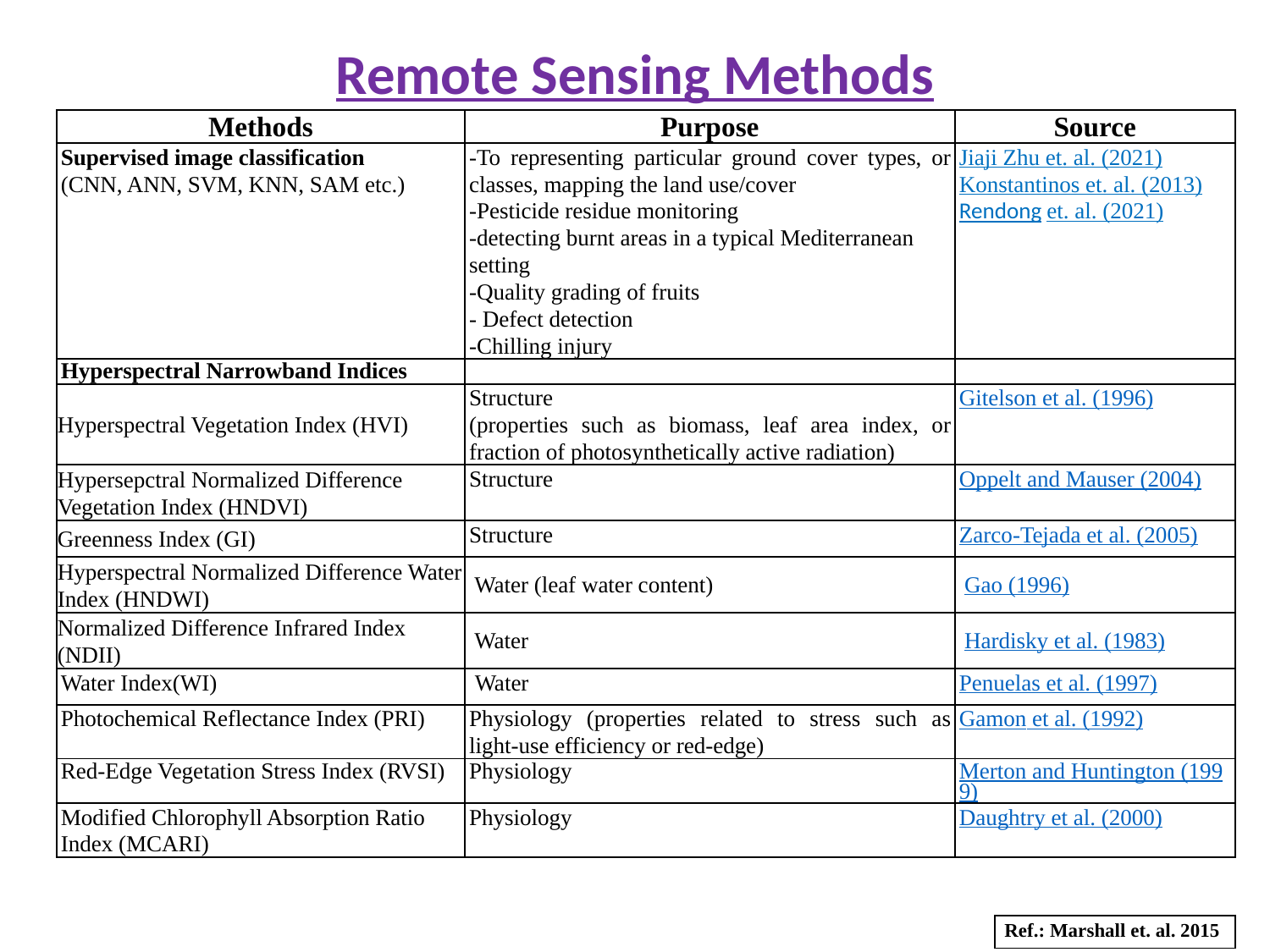

Remote Sensing Methods
| Methods | Purpose | Source |
| --- | --- | --- |
| Supervised image classification (CNN, ANN, SVM, KNN, SAM etc.) | -To representing particular ground cover types, or classes, mapping the land use/cover -Pesticide residue monitoring -detecting burnt areas in a typical Mediterranean setting -Quality grading of fruits - Defect detection -Chilling injury | Jiaji Zhu et. al. (2021) Konstantinos et. al. (2013) Rendong et. al. (2021) |
| Hyperspectral Narrowband Indices |  |  |
| Hyperspectral Vegetation Index (HVI) | Structure (properties such as biomass, leaf area index, or fraction of photosynthetically active radiation) | Gitelson et al. (1996) |
| Hypersepctral Normalized Difference Vegetation Index (HNDVI) | Structure | Oppelt and Mauser (2004) |
| Greenness Index (GI) | Structure | Zarco-Tejada et al. (2005) |
| Hyperspectral Normalized Difference Water Index (HNDWI) | Water (leaf water content) | Gao (1996) |
| Normalized Difference Infrared Index (NDII) | Water | Hardisky et al. (1983) |
| Water Index(WI) | Water | Penuelas et al. (1997) |
| Photochemical Reflectance Index (PRI) | Physiology (properties related to stress such as light-use efficiency or red-edge) | Gamon et al. (1992) |
| Red-Edge Vegetation Stress Index (RVSI) | Physiology | Merton and Huntington (1999) |
| Modified Chlorophyll Absorption Ratio Index (MCARI) | Physiology | Daughtry et al. (2000) |
| Ref.: Marshall et. al. 2015 |
| --- |